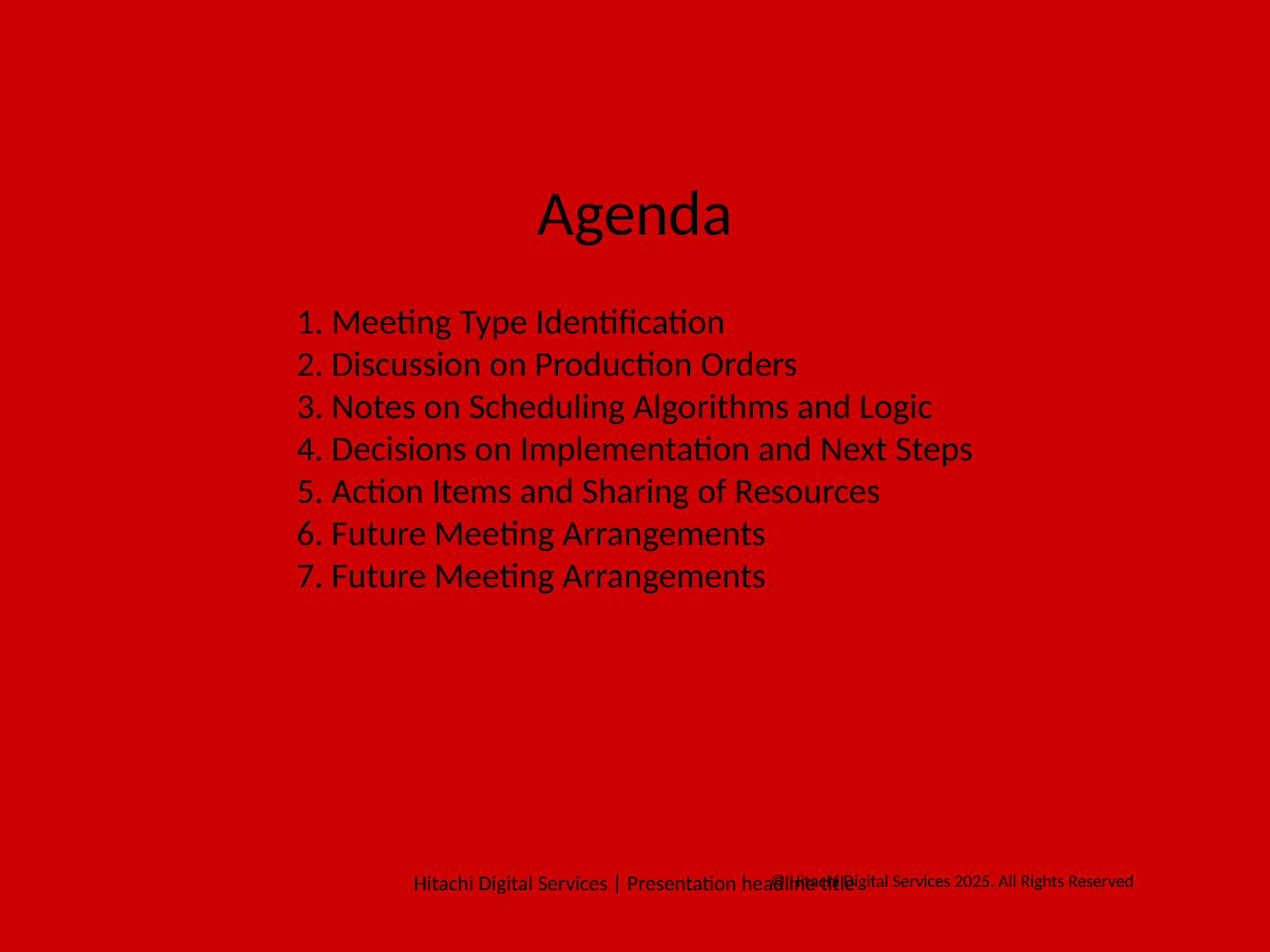

#

Agenda

1. Meeting Type Identification
2. Discussion on Production Orders
3. Notes on Scheduling Algorithms and Logic
4. Decisions on Implementation and Next Steps
5. Action Items and Sharing of Resources
6. Future Meeting Arrangements
7. Future Meeting Arrangements

Hitachi Digital Services | Presentation headline title

© Hitachi Digital Services 2025. All Rights Reserved